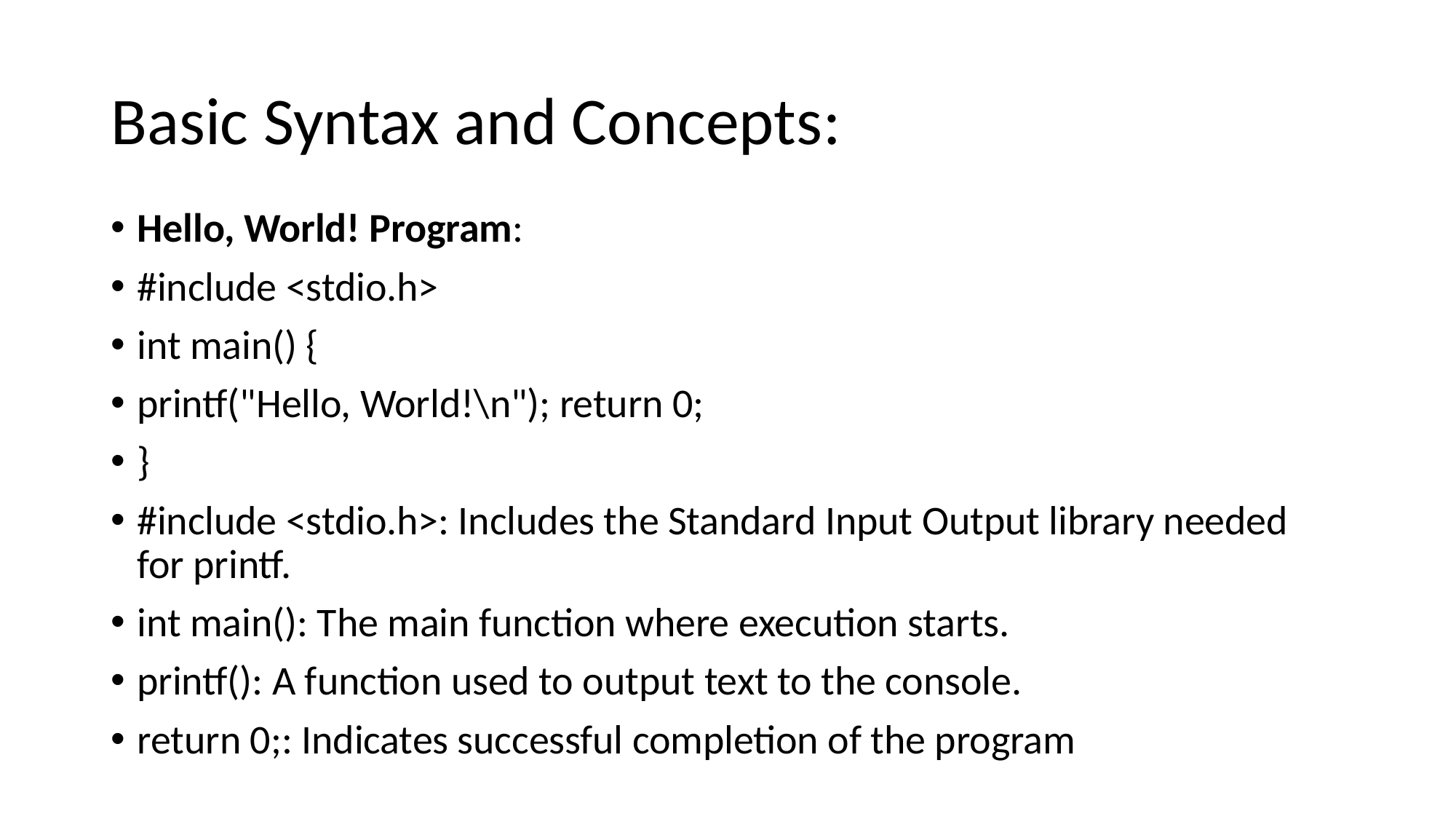

# Basic Syntax and Concepts:
Hello, World! Program:
#include <stdio.h>
int main() {
printf("Hello, World!\n"); return 0;
}
#include <stdio.h>: Includes the Standard Input Output library needed for printf.
int main(): The main function where execution starts.
printf(): A function used to output text to the console.
return 0;: Indicates successful completion of the program